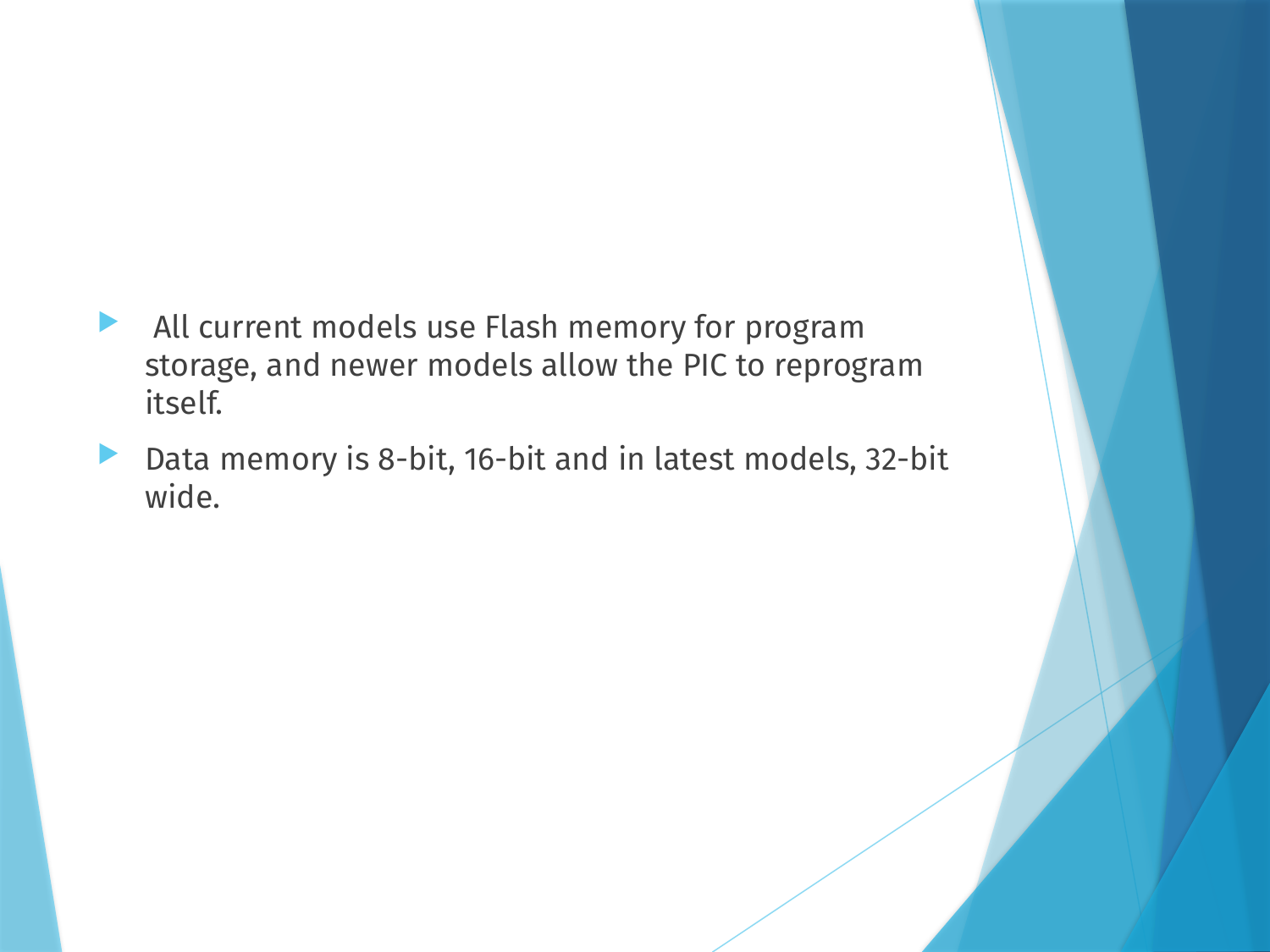

#
 All current models use Flash memory for program storage, and newer models allow the PIC to reprogram itself.
Data memory is 8-bit, 16-bit and in latest models, 32-bit wide.